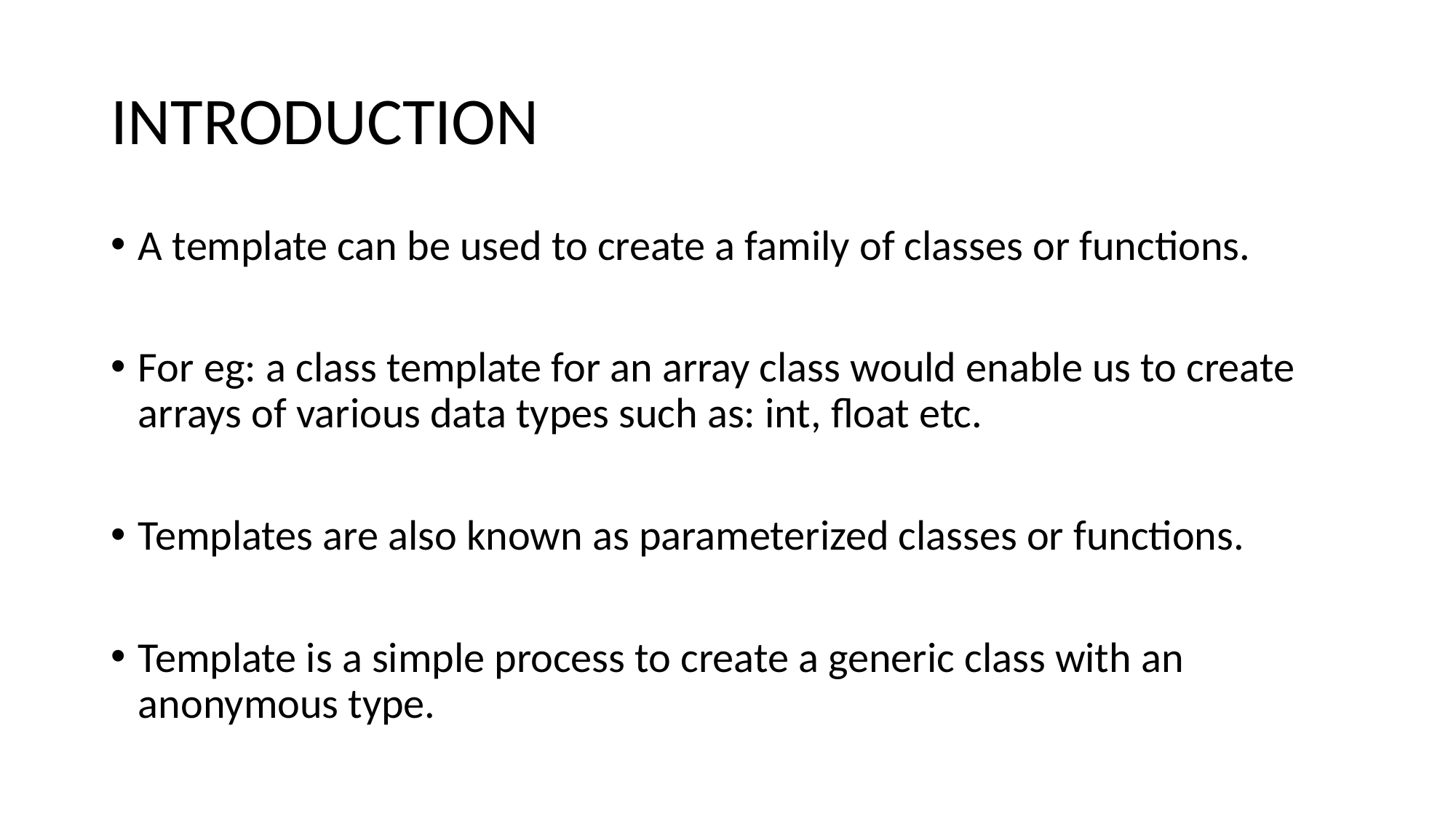

# INTRODUCTION
A template can be used to create a family of classes or functions.

For eg: a class template for an array class would enable us to create arrays of various data types such as: int, float etc.

Templates are also known as parameterized classes or functions.

Template is a simple process to create a generic class with an anonymous type.